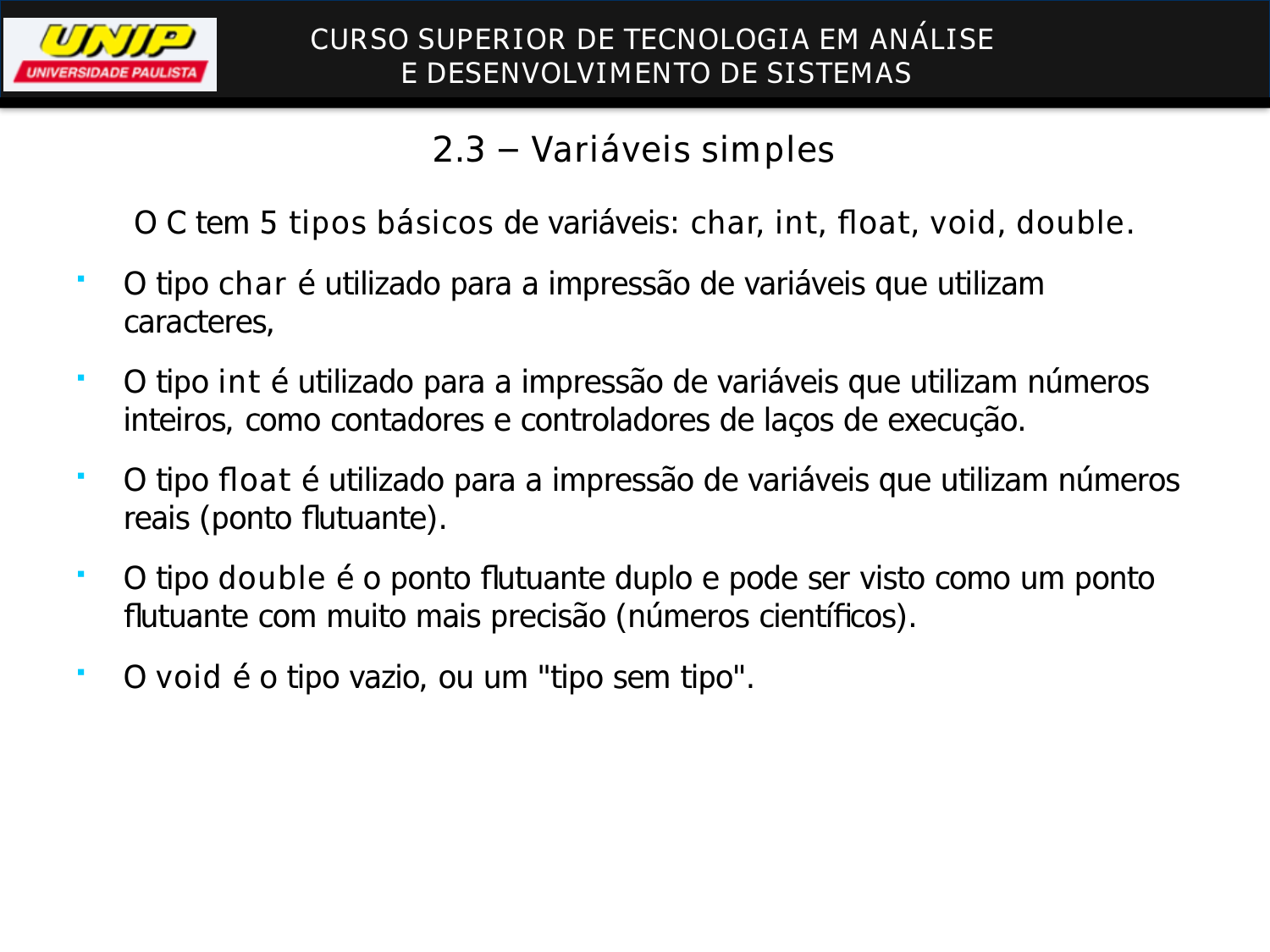

# 2.3 – Variáveis simples
O C tem 5 tipos básicos de variáveis: char, int, float, void, double.
O tipo char é utilizado para a impressão de variáveis que utilizam caracteres,
O tipo int é utilizado para a impressão de variáveis que utilizam números inteiros, como contadores e controladores de laços de execução.
O tipo float é utilizado para a impressão de variáveis que utilizam números reais (ponto flutuante).
O tipo double é o ponto flutuante duplo e pode ser visto como um ponto flutuante com muito mais precisão (números científicos).
O void é o tipo vazio, ou um "tipo sem tipo".